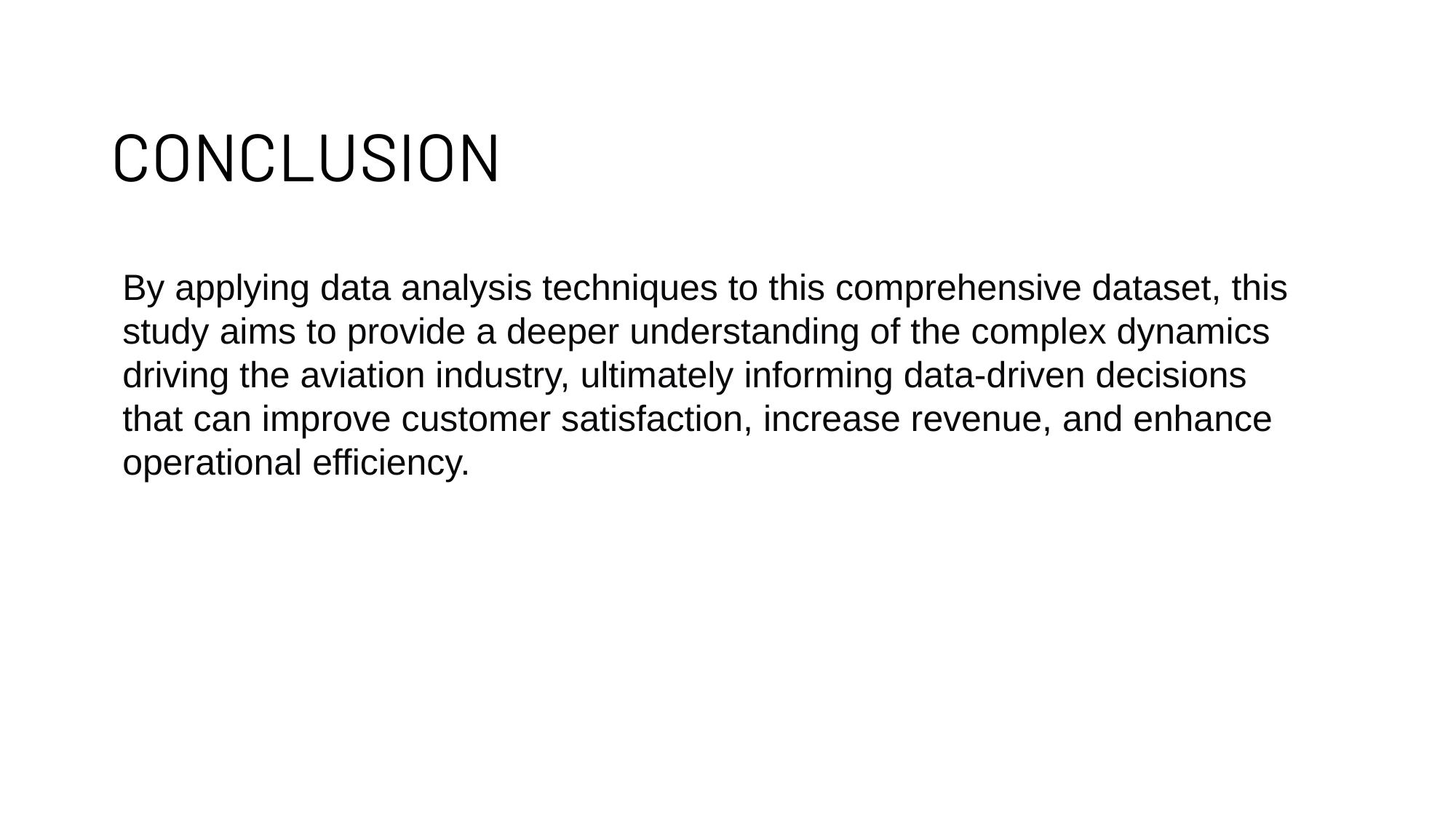

# CONCLUSION
By applying data analysis techniques to this comprehensive dataset, this study aims to provide a deeper understanding of the complex dynamics driving the aviation industry, ultimately informing data-driven decisions that can improve customer satisfaction, increase revenue, and enhance operational efficiency.